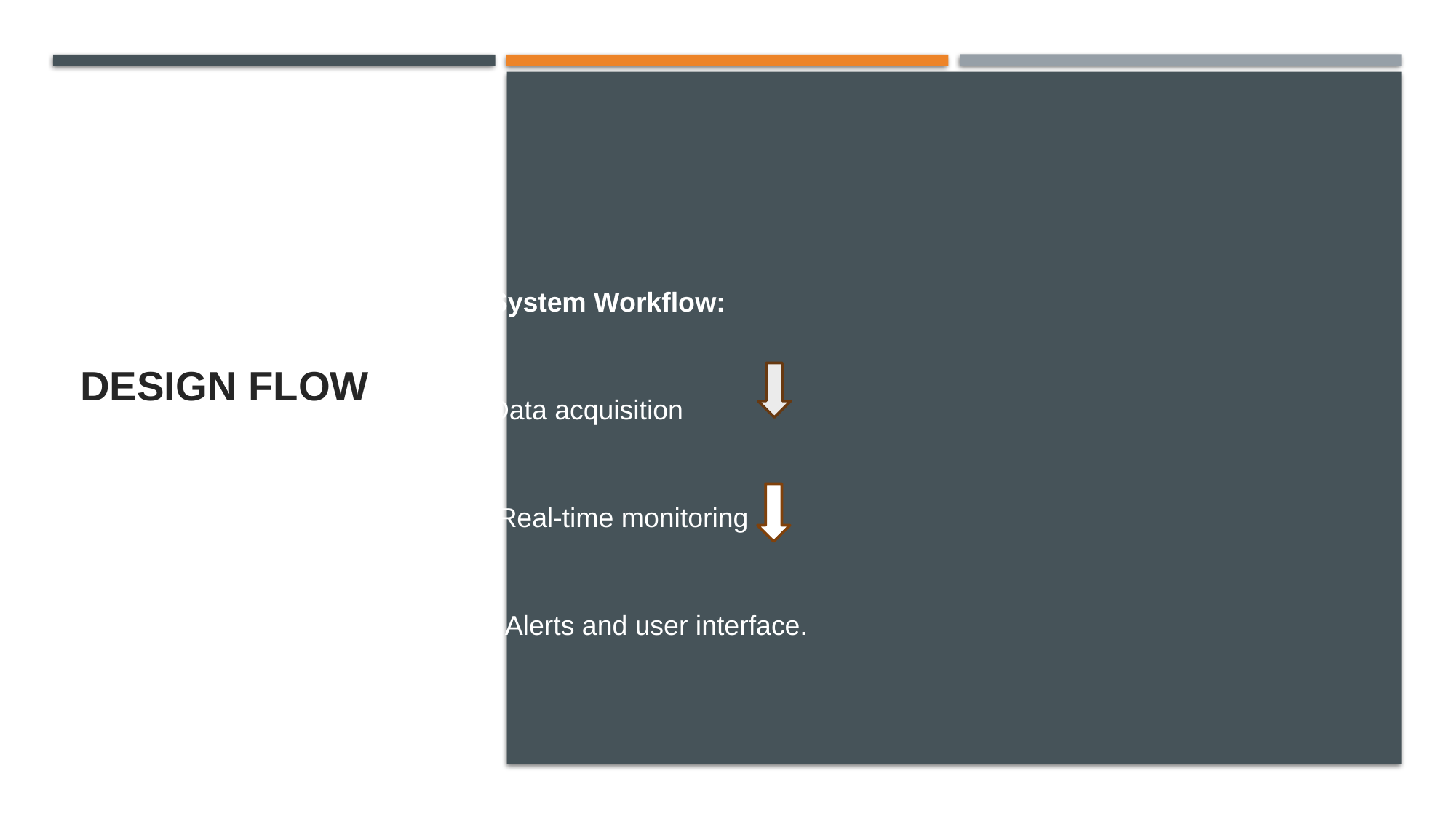

|

# Design Flow

System Workflow:

Data acquisition

 Real-time monitoring

  Alerts and user interface.